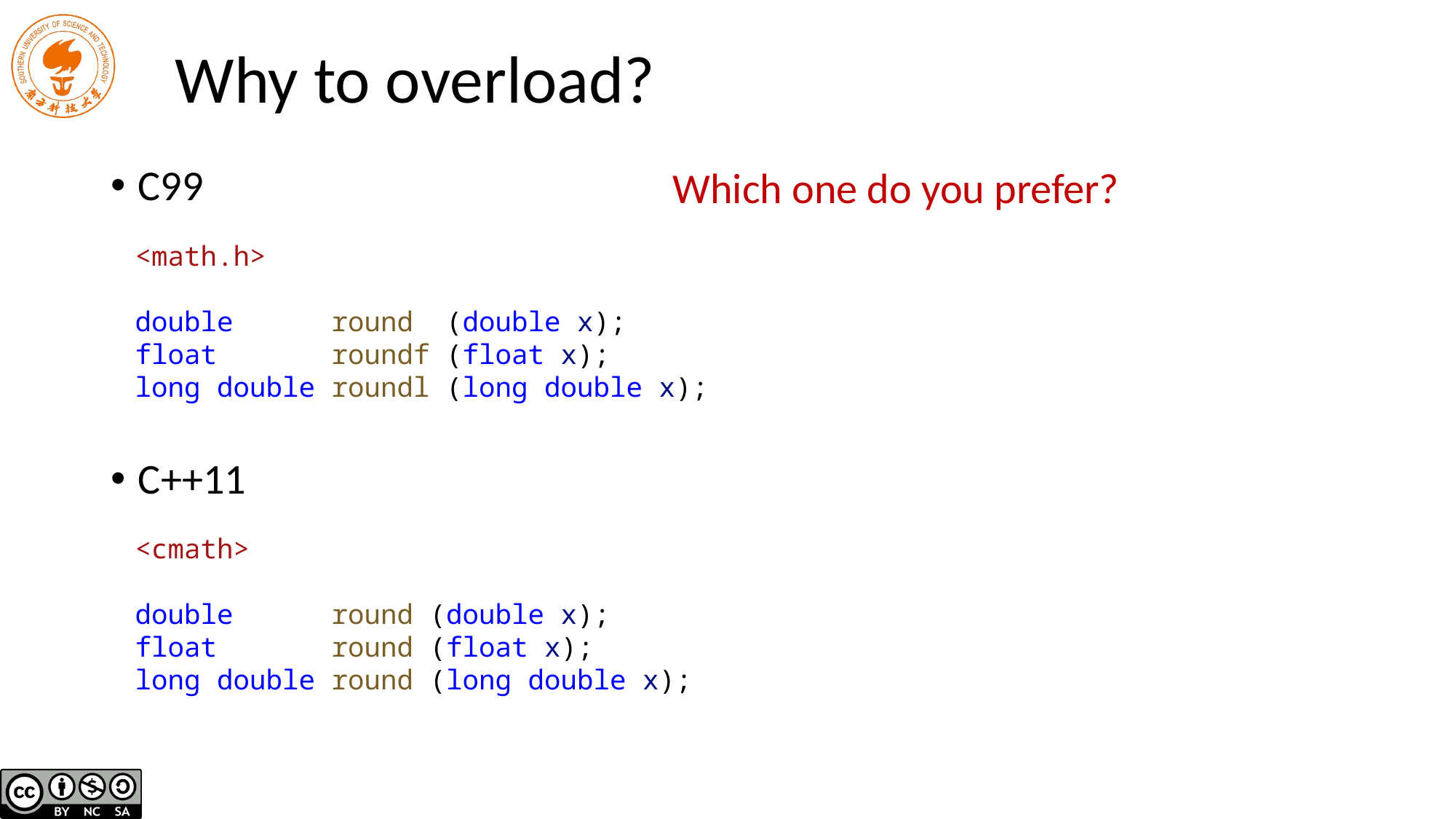

# Why to overload?
C99
Which one do you prefer?
<math.h>

double      round  (double x);
float       roundf (float x);
long double roundl (long double x);
C++11
<cmath>

double      round (double x);
float       round (float x);
long double round (long double x);